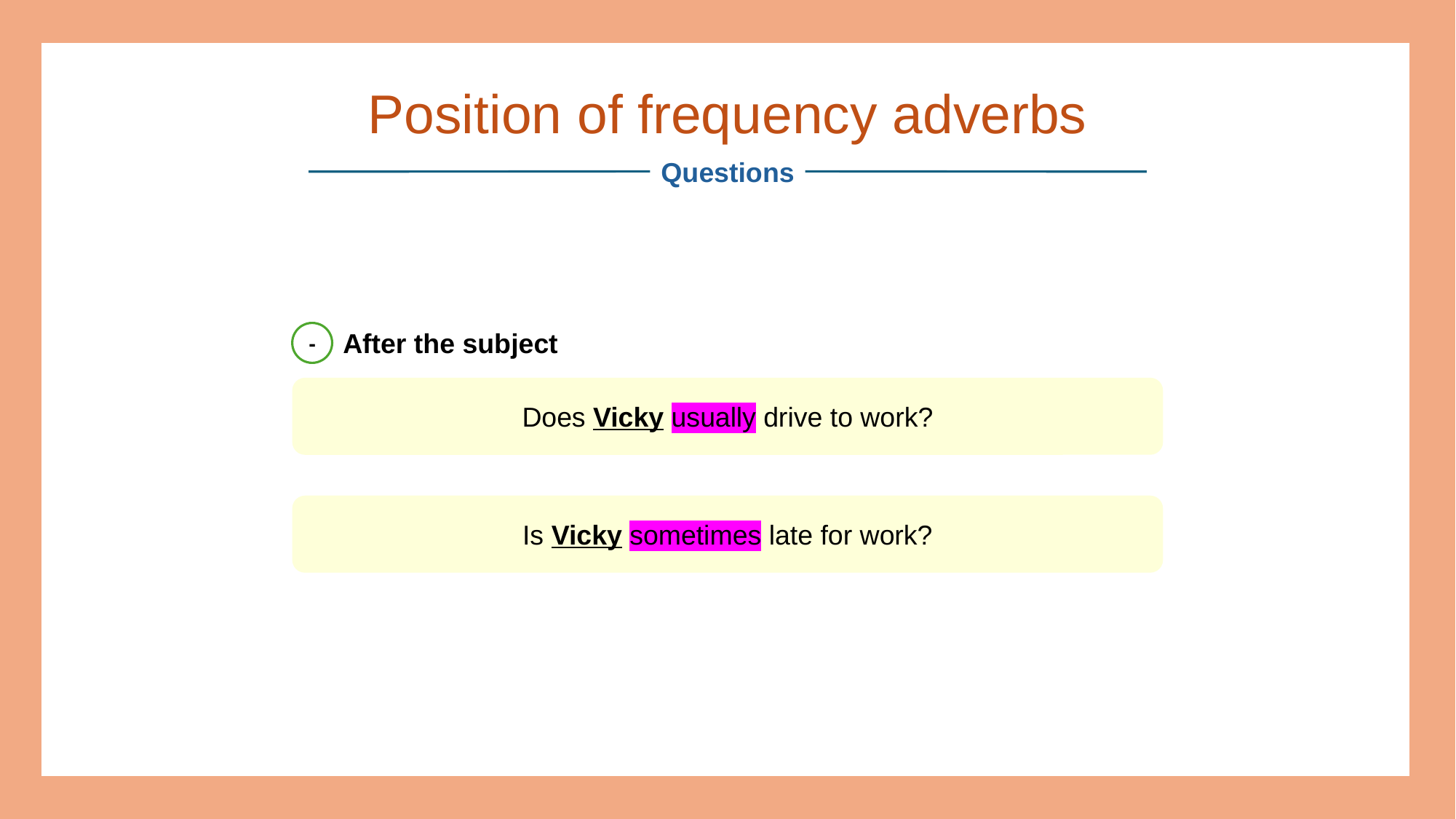

Position of frequency adverbs
Questions
After the subject
-
Does Vicky usually drive to work?
Is Vicky sometimes late for work?